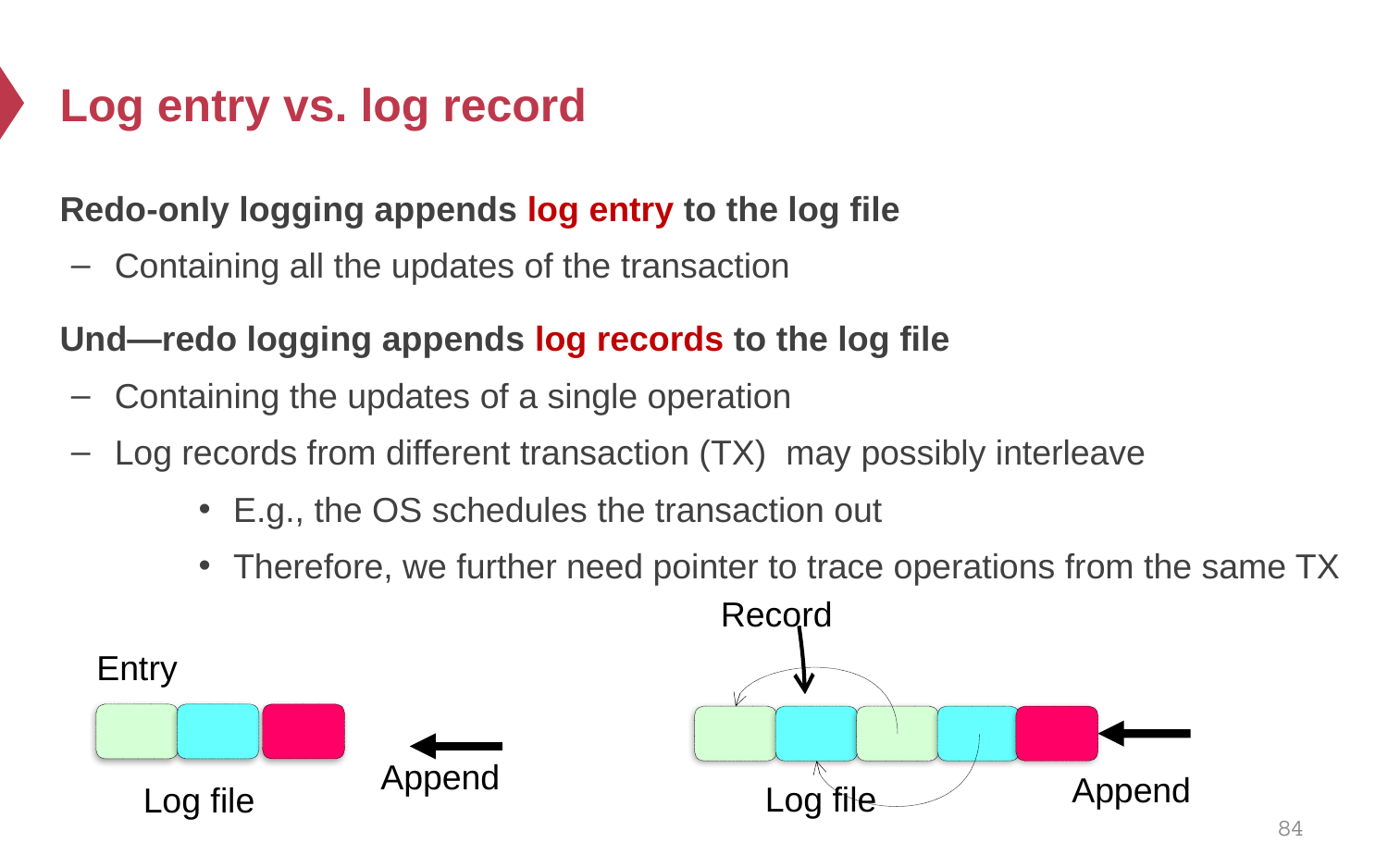

# Log entry vs. log record
Redo-only logging appends log entry to the log file
Containing all the updates of the transaction
Und—redo logging appends log records to the log file
Containing the updates of a single operation
Log records from different transaction (TX)  may possibly interleave
E.g., the OS schedules the transaction out
Therefore, we further need pointer to trace operations from the same TX
Record

Entry

Append
Log file

Append
Log file
84